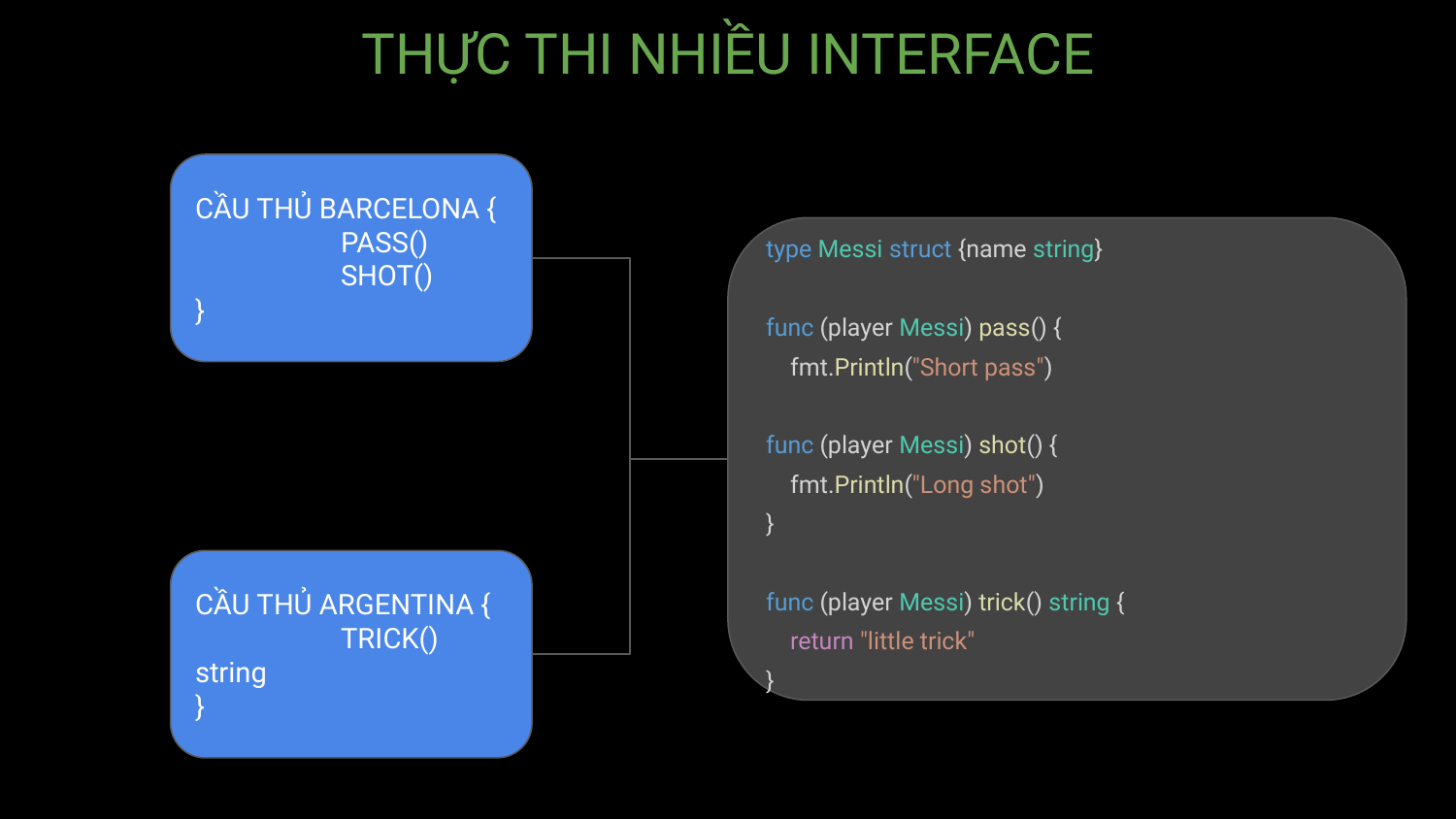

# THỰC THI NHIỀU INTERFACE
CẦU THỦ BARCELONA {
	PASS()
	SHOT()
}
type Messi struct {name string}

func (player Messi) pass() {
    fmt.Println("Short pass")

func (player Messi) shot() {
    fmt.Println("Long shot")
}

func (player Messi) trick() string {
    return "little trick"
}
CẦU THỦ ARGENTINA {
	TRICK() string
}